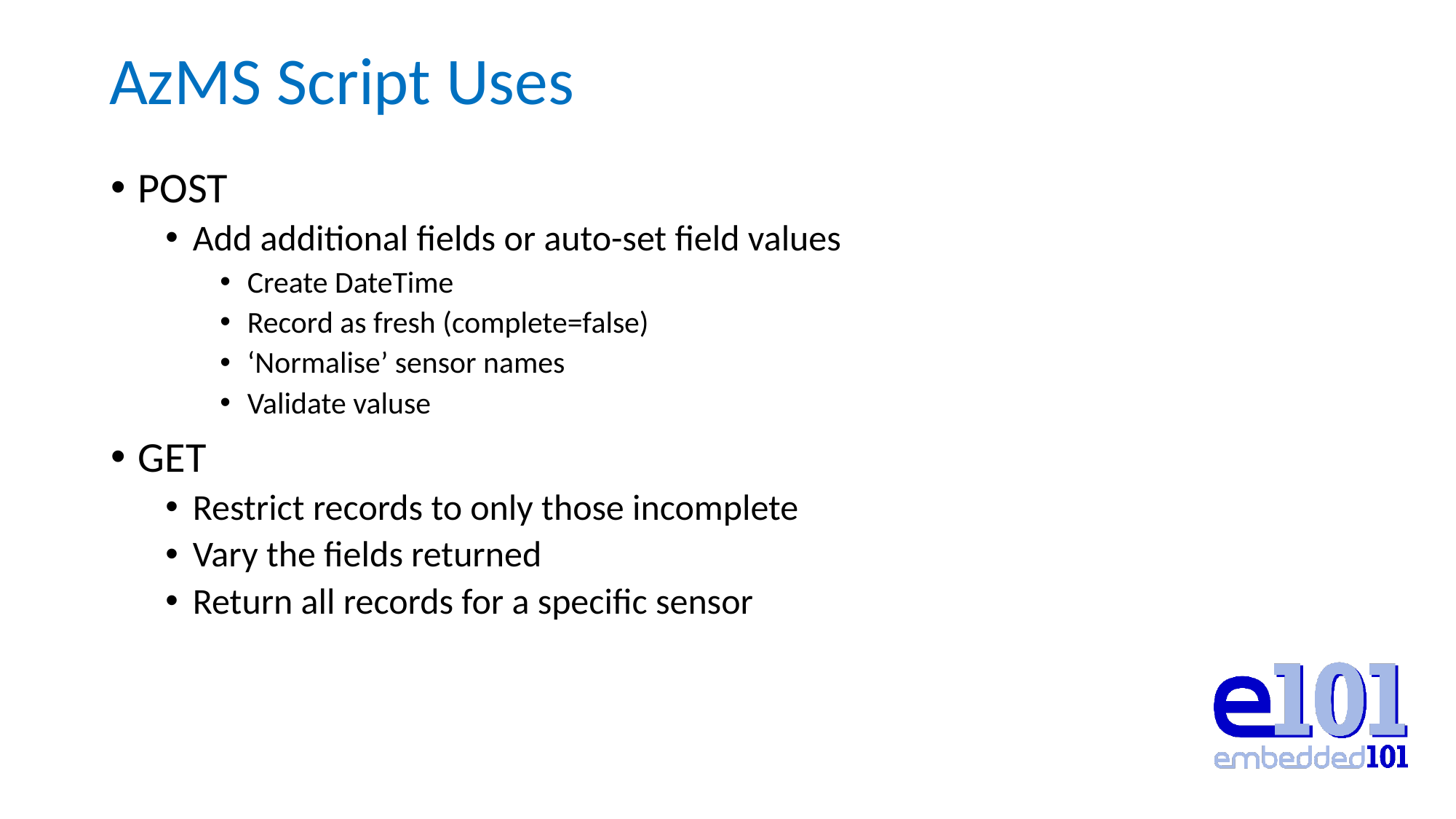

# AzMS Script Uses
POST
Add additional fields or auto-set field values
Create DateTime
Record as fresh (complete=false)
‘Normalise’ sensor names
Validate valuse
GET
Restrict records to only those incomplete
Vary the fields returned
Return all records for a specific sensor